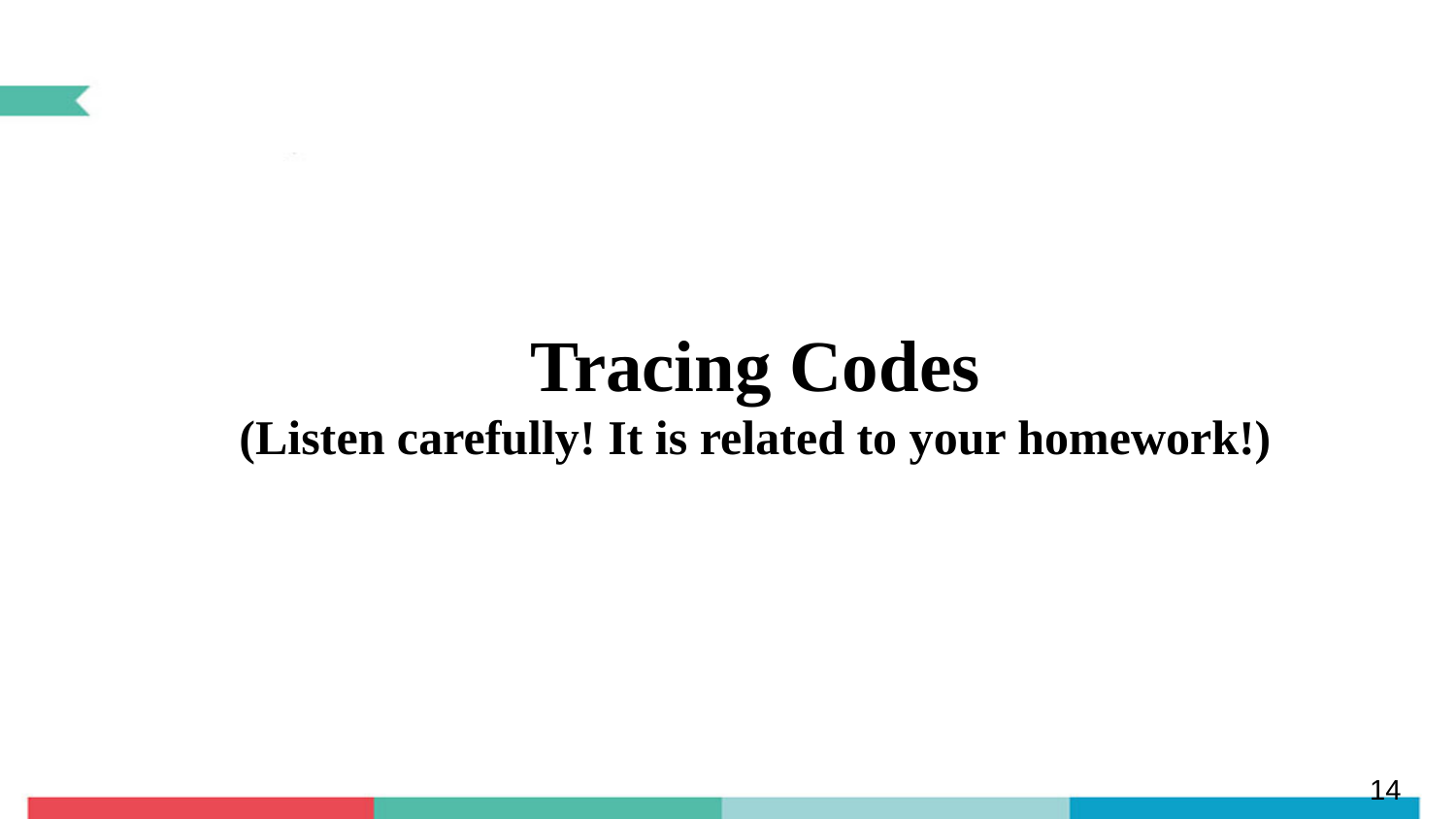

# Tracing Codes (Listen carefully! It is related to your homework!)
14